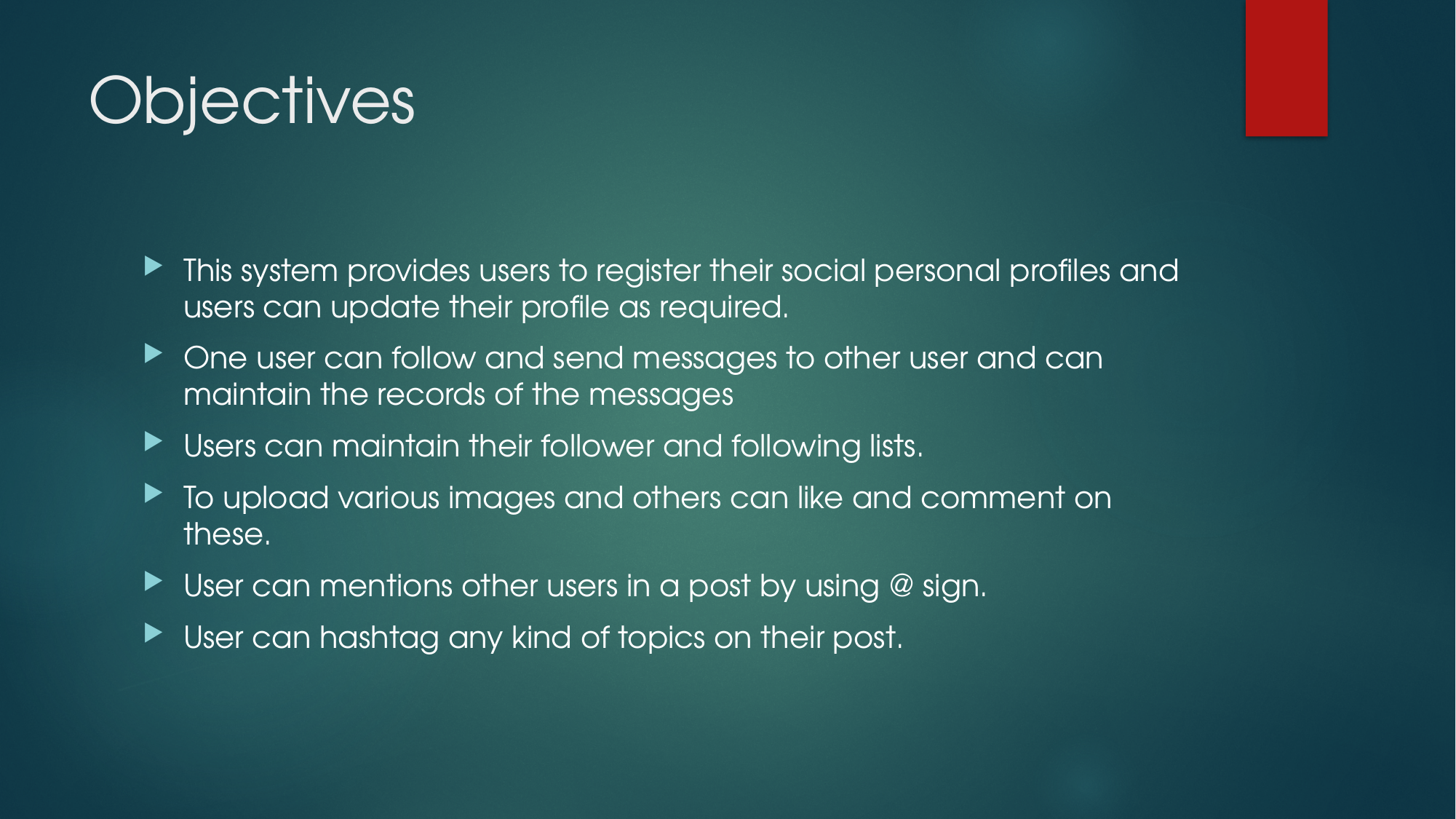

# Objectives
This system provides users to register their social personal profiles and users can update their profile as required.
One user can follow and send messages to other user and can maintain the records of the messages
Users can maintain their follower and following lists.
To upload various images and others can like and comment on these.
User can mentions other users in a post by using @ sign.
User can hashtag any kind of topics on their post.